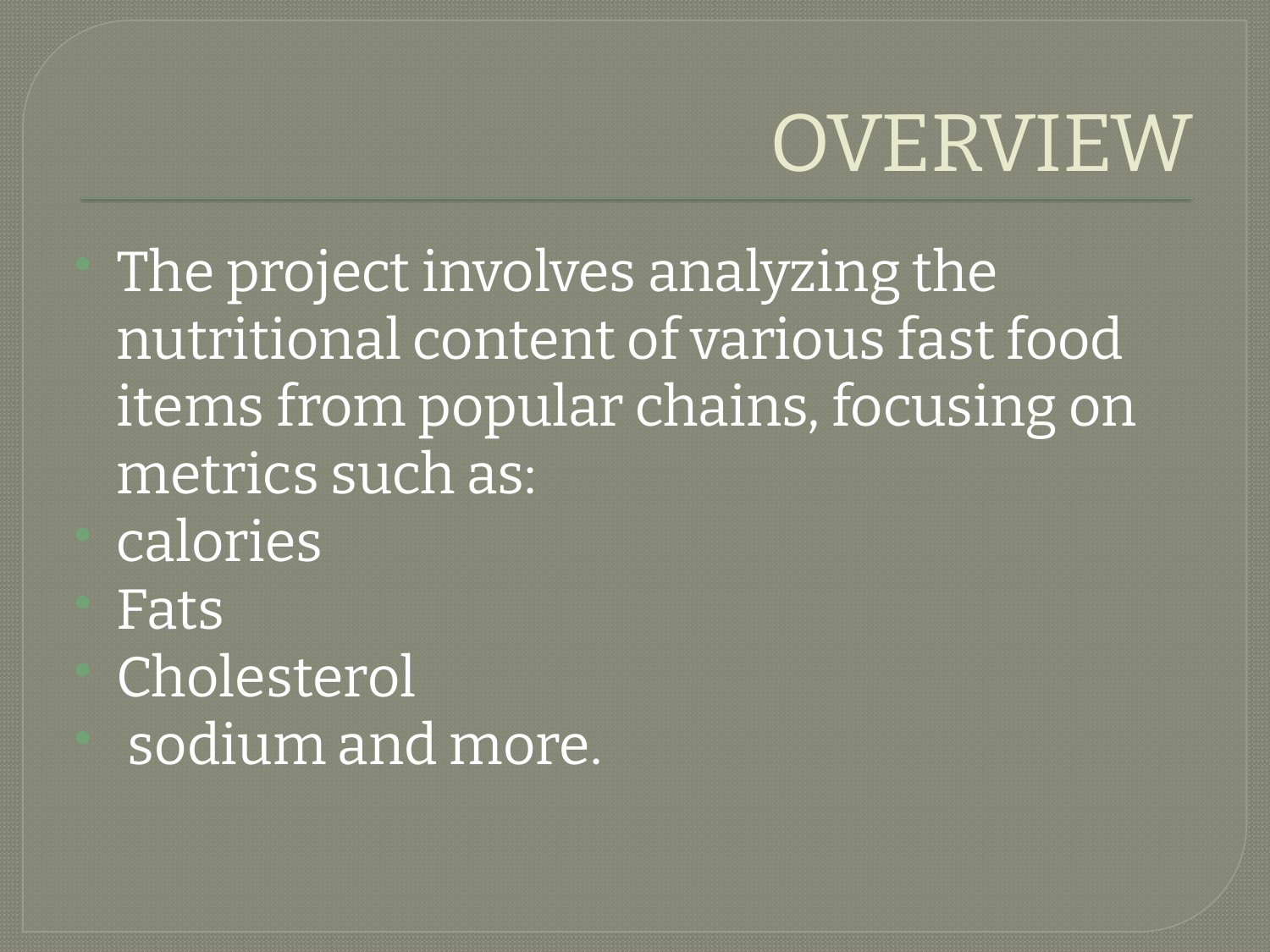

# OVERVIEW
The project involves analyzing the nutritional content of various fast food items from popular chains, focusing on metrics such as:
calories
Fats
Cholesterol
 sodium and more.